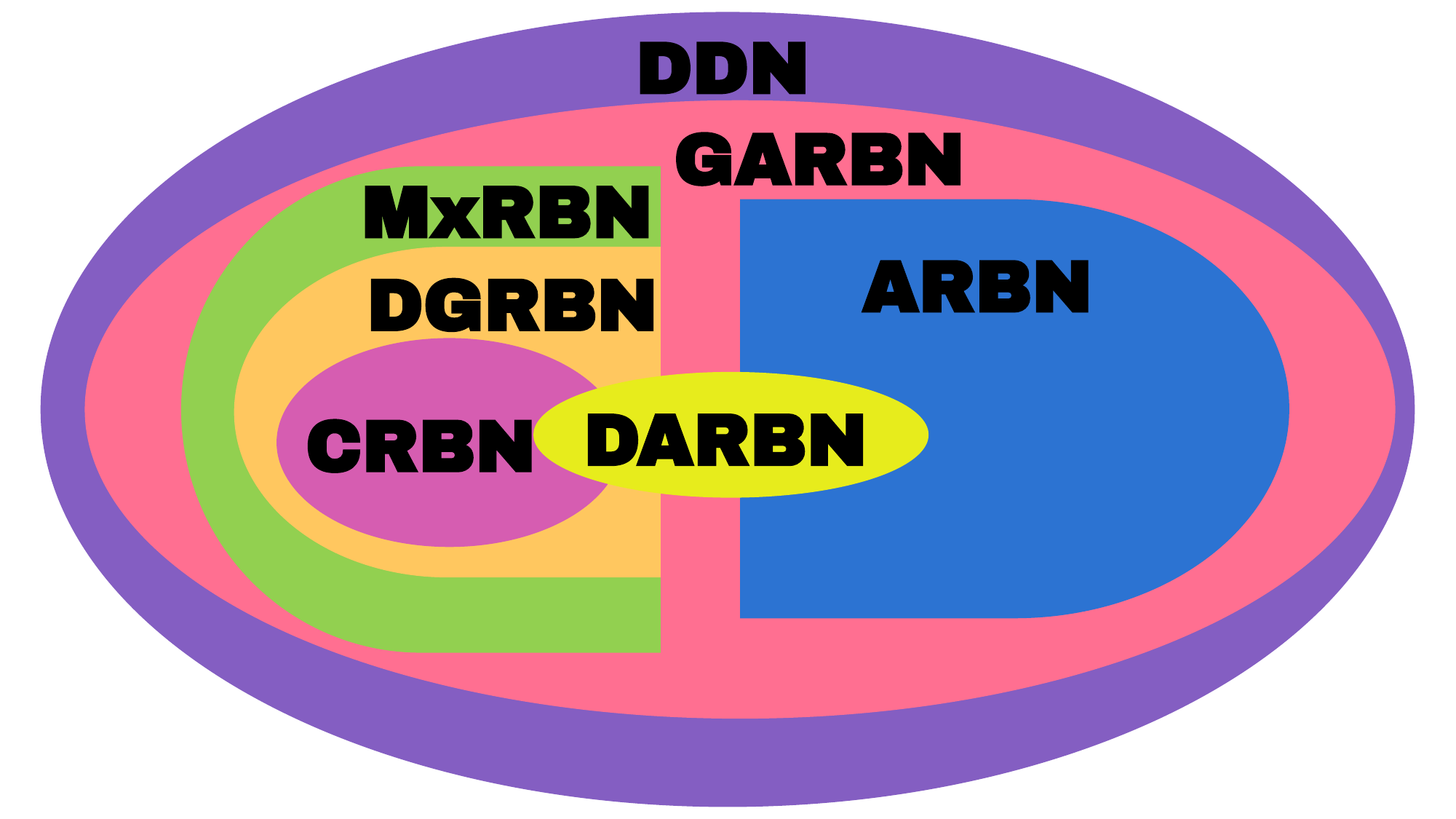

DDN

GARBN
MxRBN

ARBN

DGRBN

DARBN
CRBN